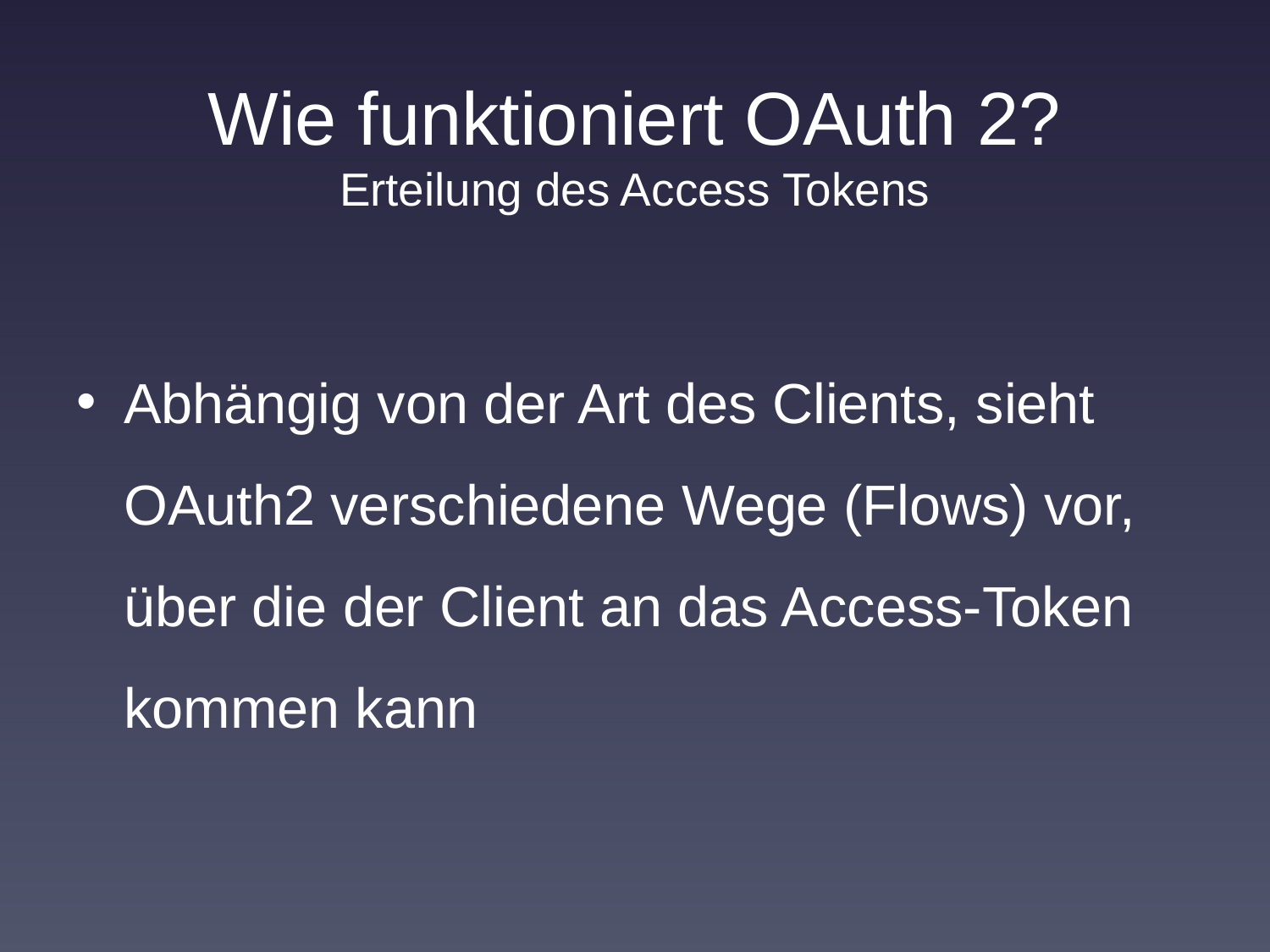

# Wie funktioniert OAuth 2? Erteilung des Access Tokens
Abhängig von der Art des Clients, sieht OAuth2 verschiedene Wege (Flows) vor, über die der Client an das Access-Token kommen kann